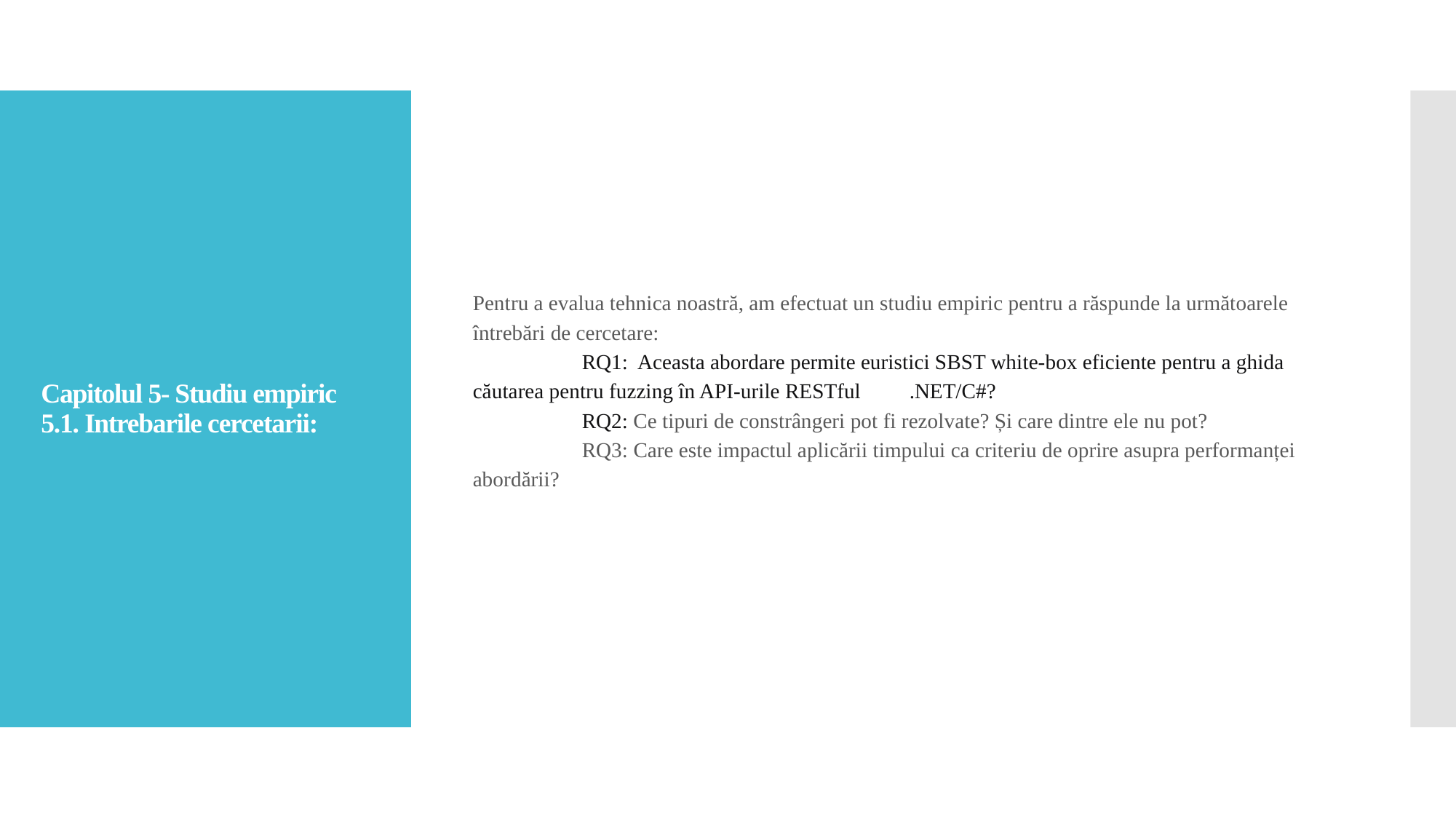

Pentru a evalua tehnica noastră, am efectuat un studiu empiric pentru a răspunde la următoarele întrebări de cercetare:
	RQ1:  Aceasta abordare permite euristici SBST white-box eficiente pentru a ghida căutarea pentru fuzzing în API-urile RESTful 	.NET/C#?
	RQ2: Ce tipuri de constrângeri pot fi rezolvate? Și care dintre ele nu pot?
	RQ3: Care este impactul aplicării timpului ca criteriu de oprire asupra performanței abordării?

# Capitolul 5- Studiu empiric 5.1. Intrebarile cercetarii: